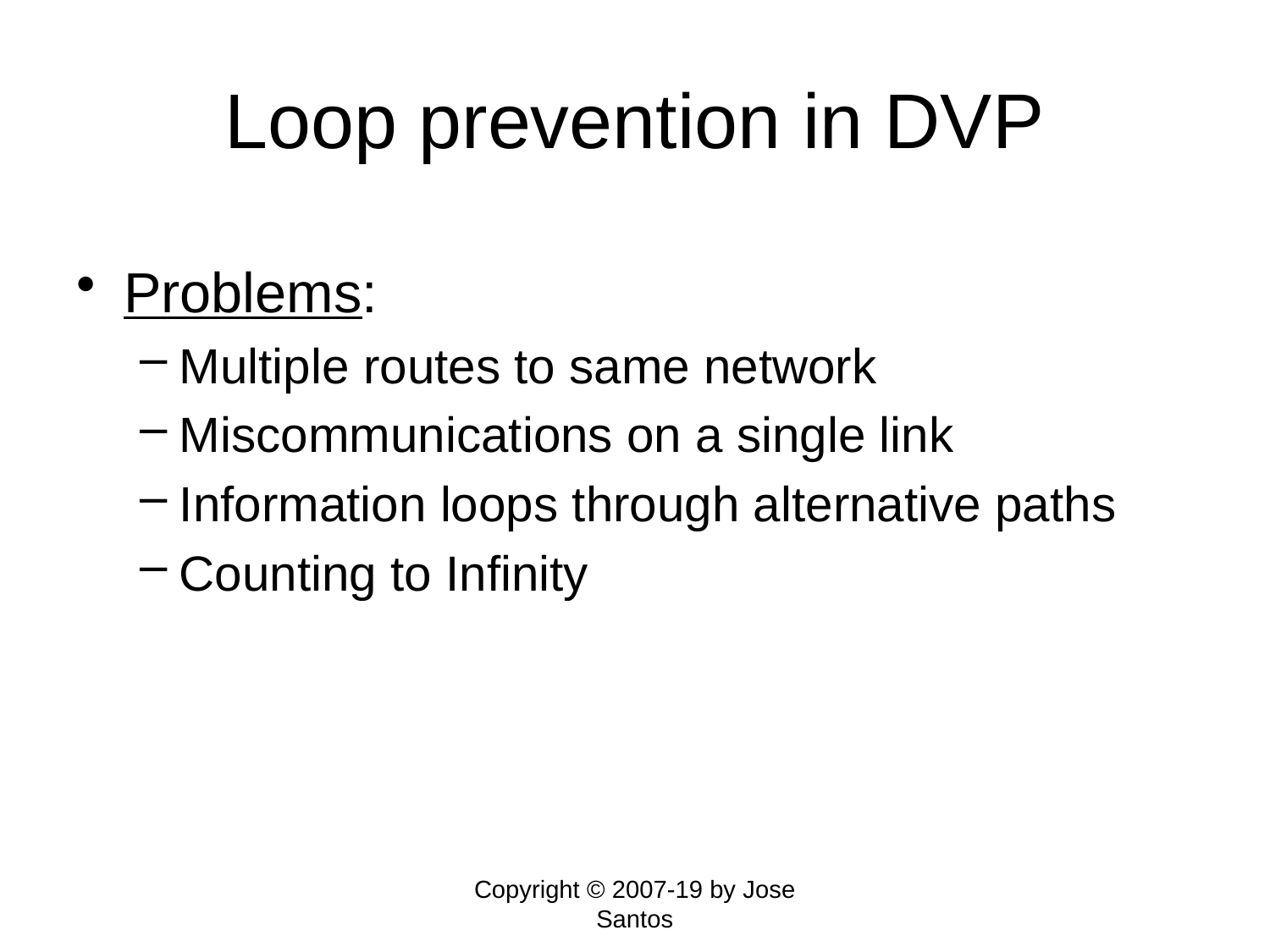

# Loop prevention in DVP

Problems:
Multiple routes to same network
Miscommunications on a single link
Information loops through alternative paths
Counting to Infinity

Copyright © 2007-19 by Jose Santos